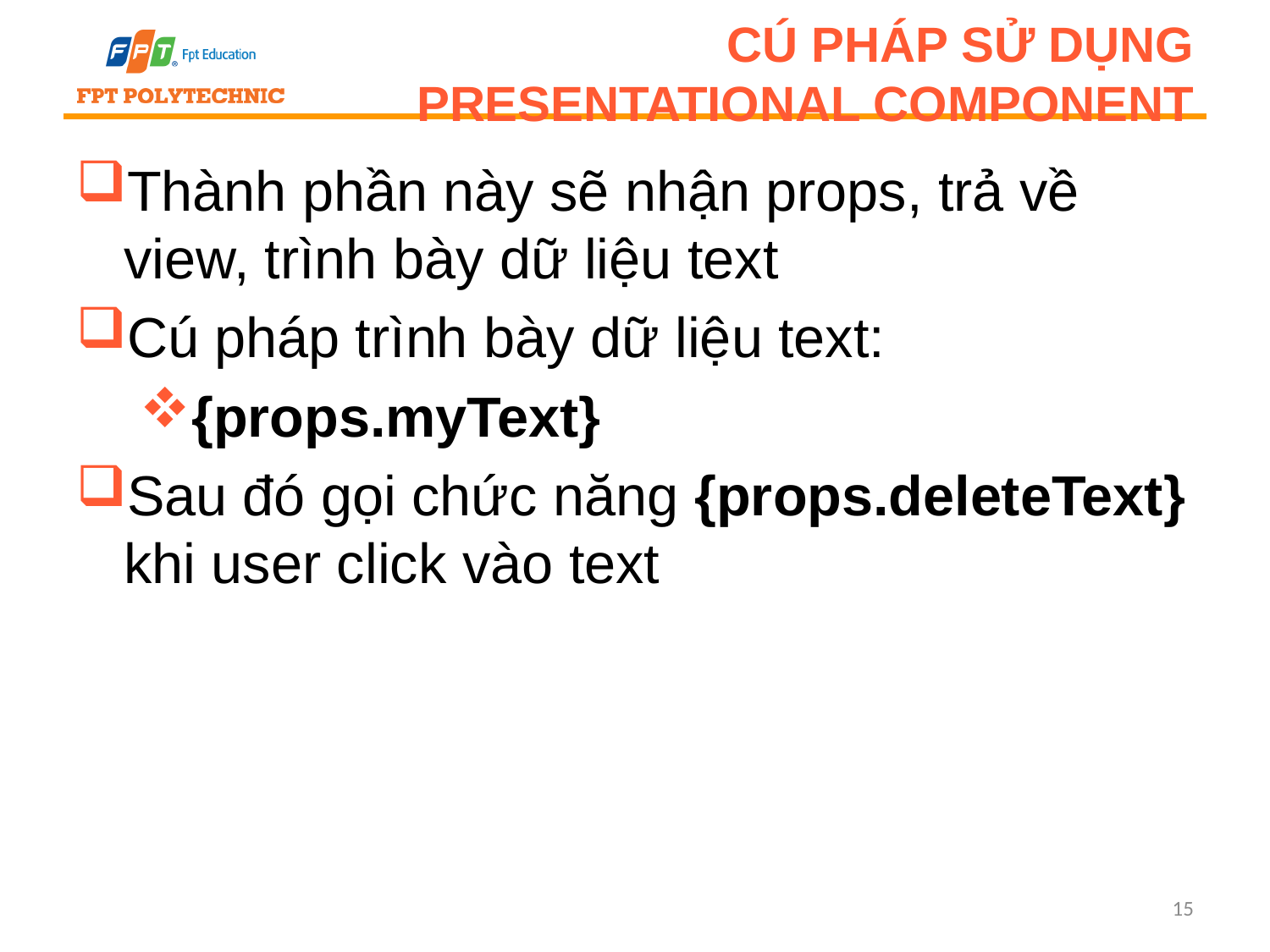

# Cú pháp sử dụng Presentational Component
Thành phần này sẽ nhận props, trả về view, trình bày dữ liệu text
Cú pháp trình bày dữ liệu text:
{props.myText}
Sau đó gọi chức năng {props.deleteText} khi user click vào text

15